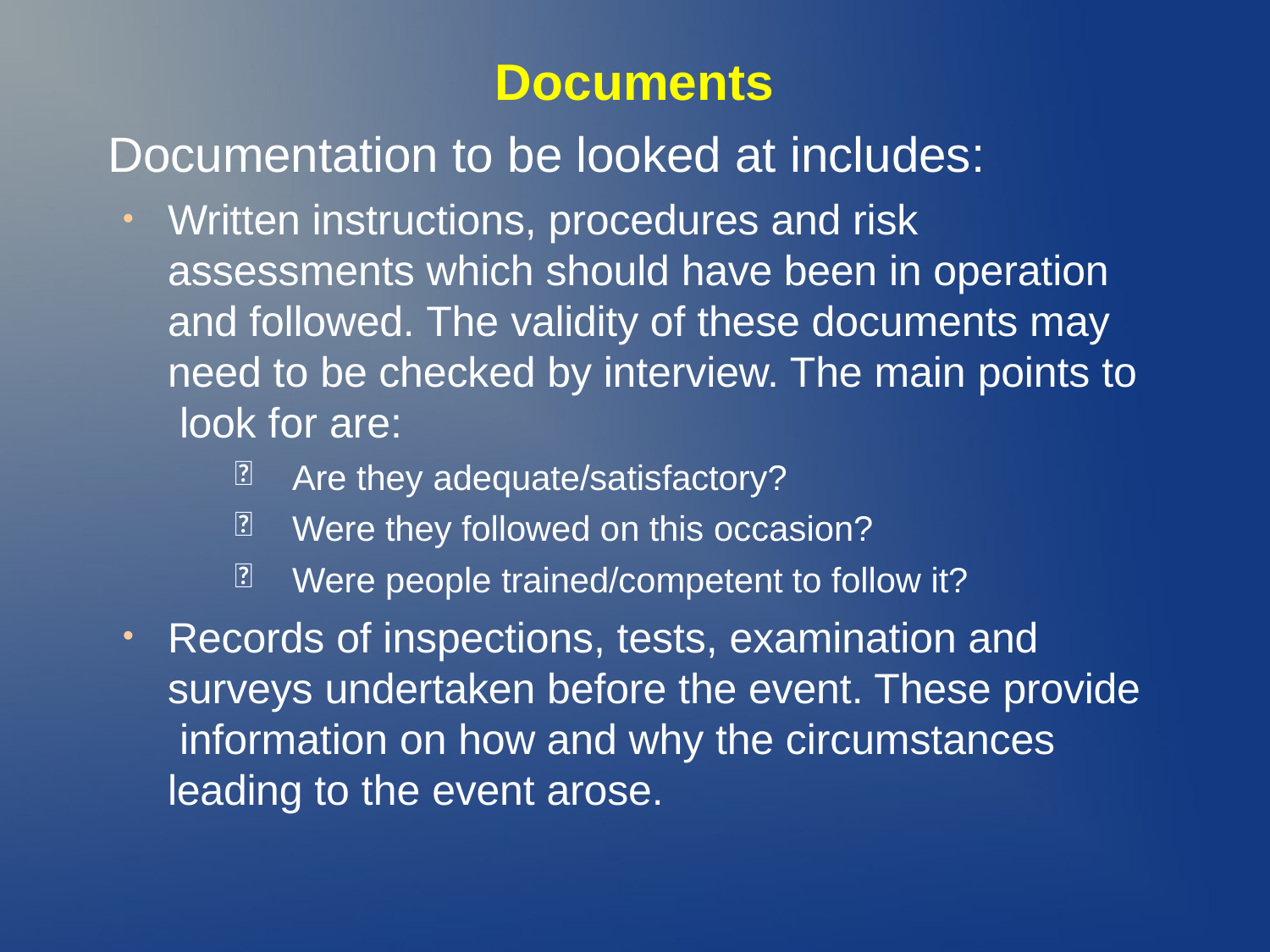

# Documents
Documentation to be looked at includes:
Written instructions, procedures and risk  assessments which should have been in operation  and followed. The validity of these documents may  need to be checked by interview. The main points to  look for are:
●
Are they adequate/satisfactory?
Were they followed on this occasion?
Were people trained/competent to follow it?
Records of inspections, tests, examination and  surveys undertaken before the event. These provide  information on how and why the circumstances  leading to the event arose.
●